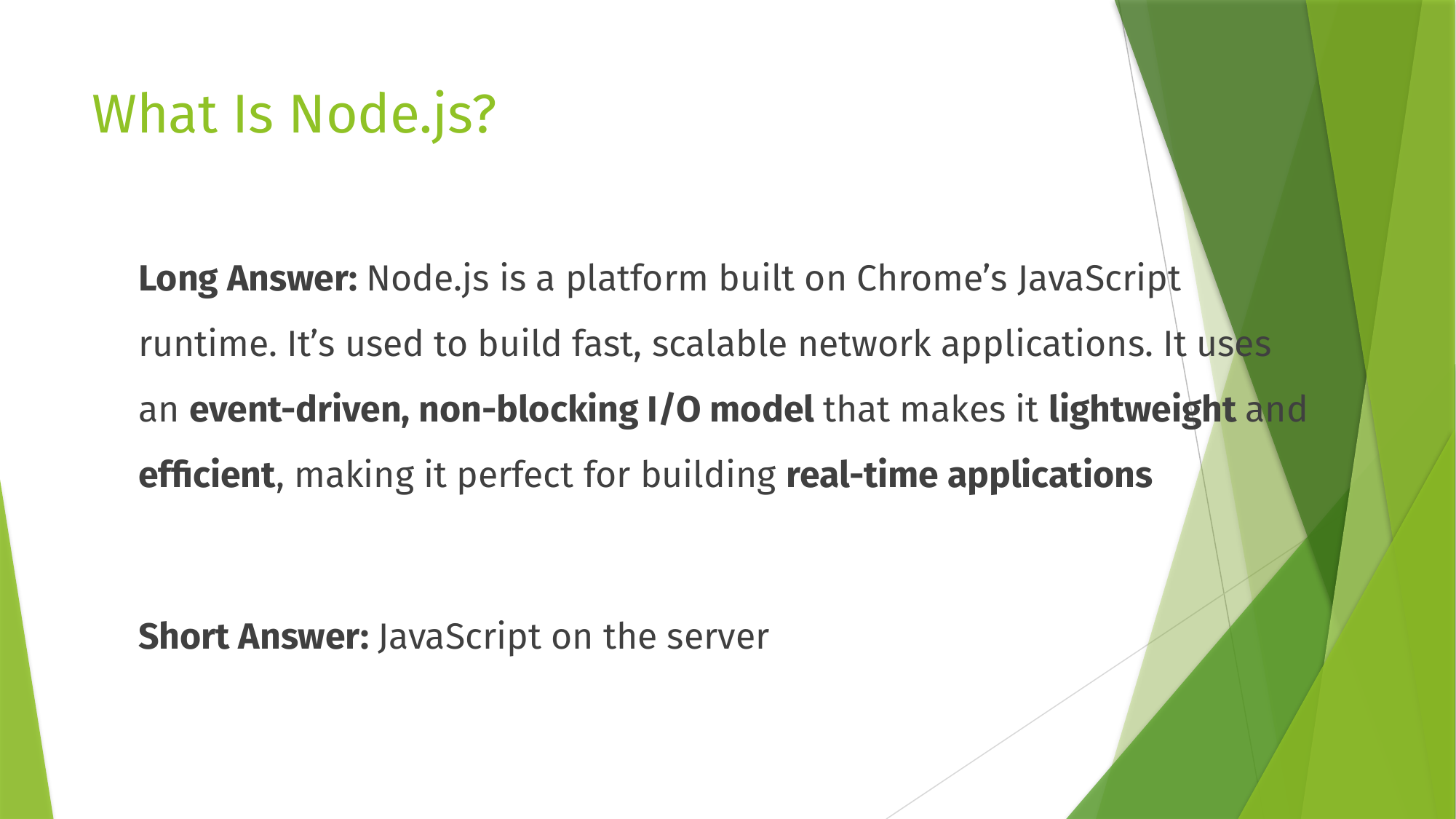

# What Is Node.js?
Long Answer: Node.js is a platform built on Chrome’s JavaScript runtime. It’s used to build fast, scalable network applications. It uses an event-driven, non-blocking I/O model that makes it lightweight and efficient, making it perfect for building real-time applications

Short Answer: JavaScript on the server